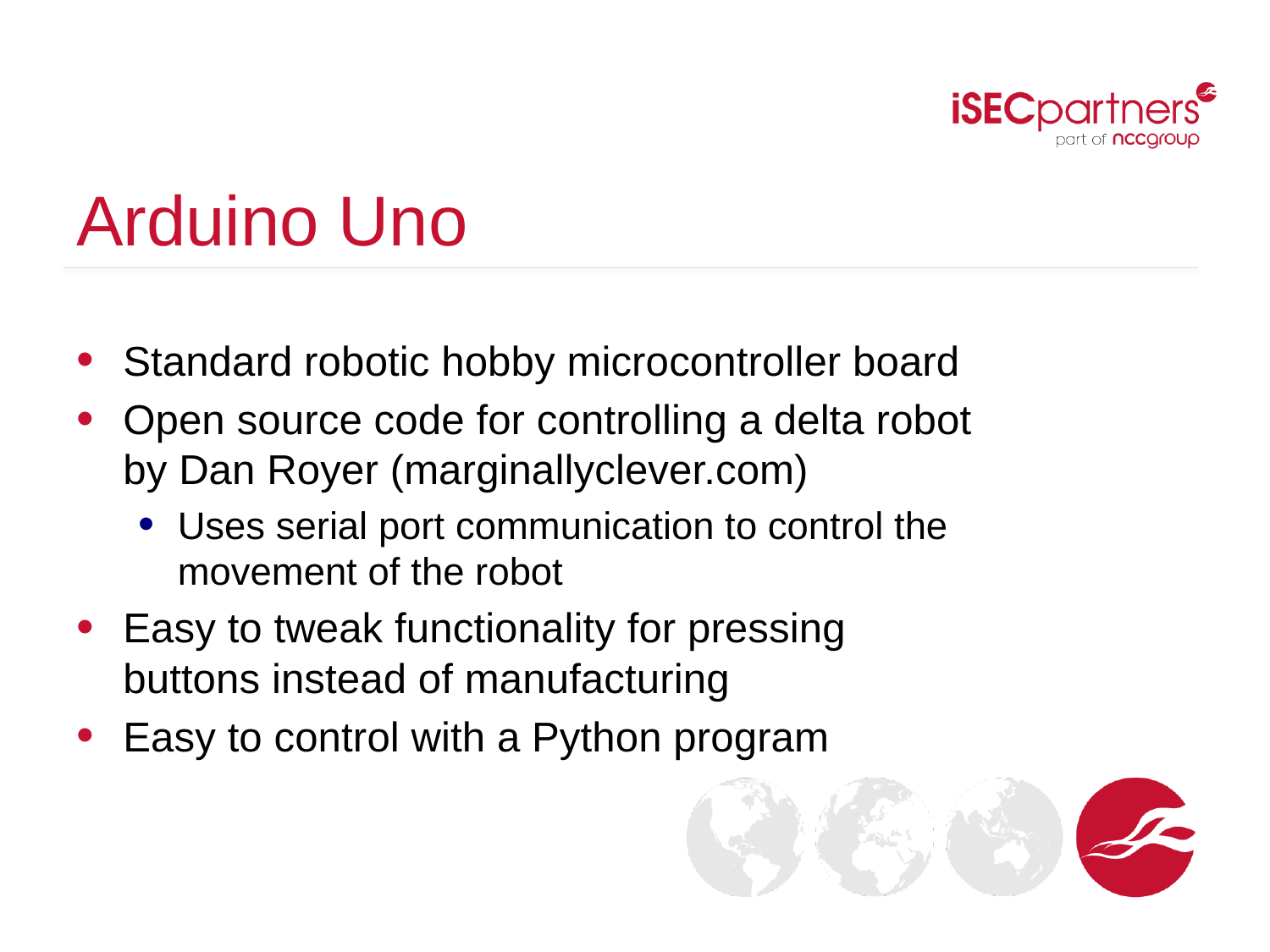

# Arduino Uno
Standard robotic hobby microcontroller board
Open source code for controlling a delta robot by Dan Royer (marginallyclever.com)
Uses serial port communication to control the movement of the robot
Easy to tweak functionality for pressing buttons instead of manufacturing
Easy to control with a Python program